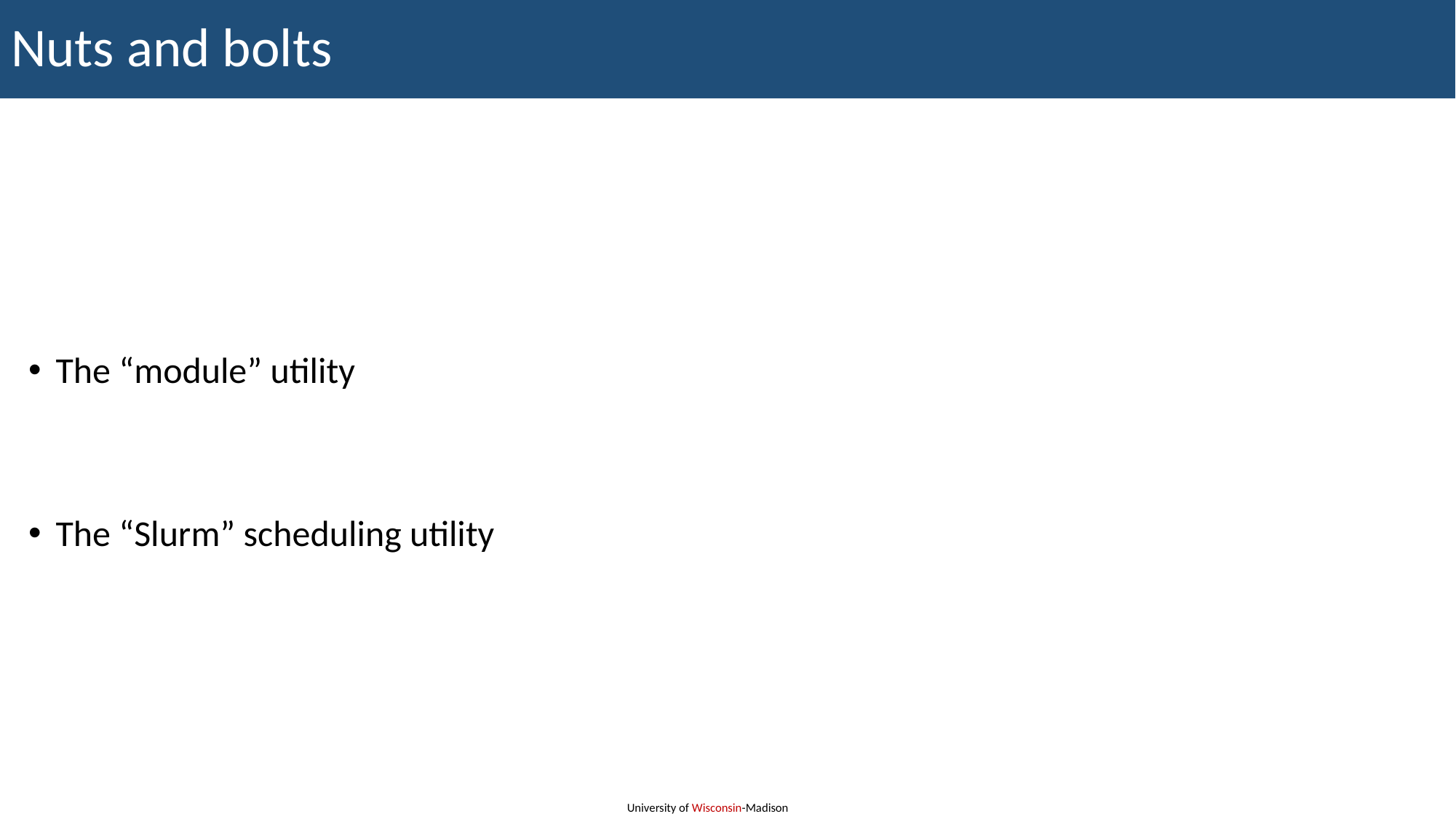

# Nuts and bolts

The “module” utility

The “Slurm” scheduling utility